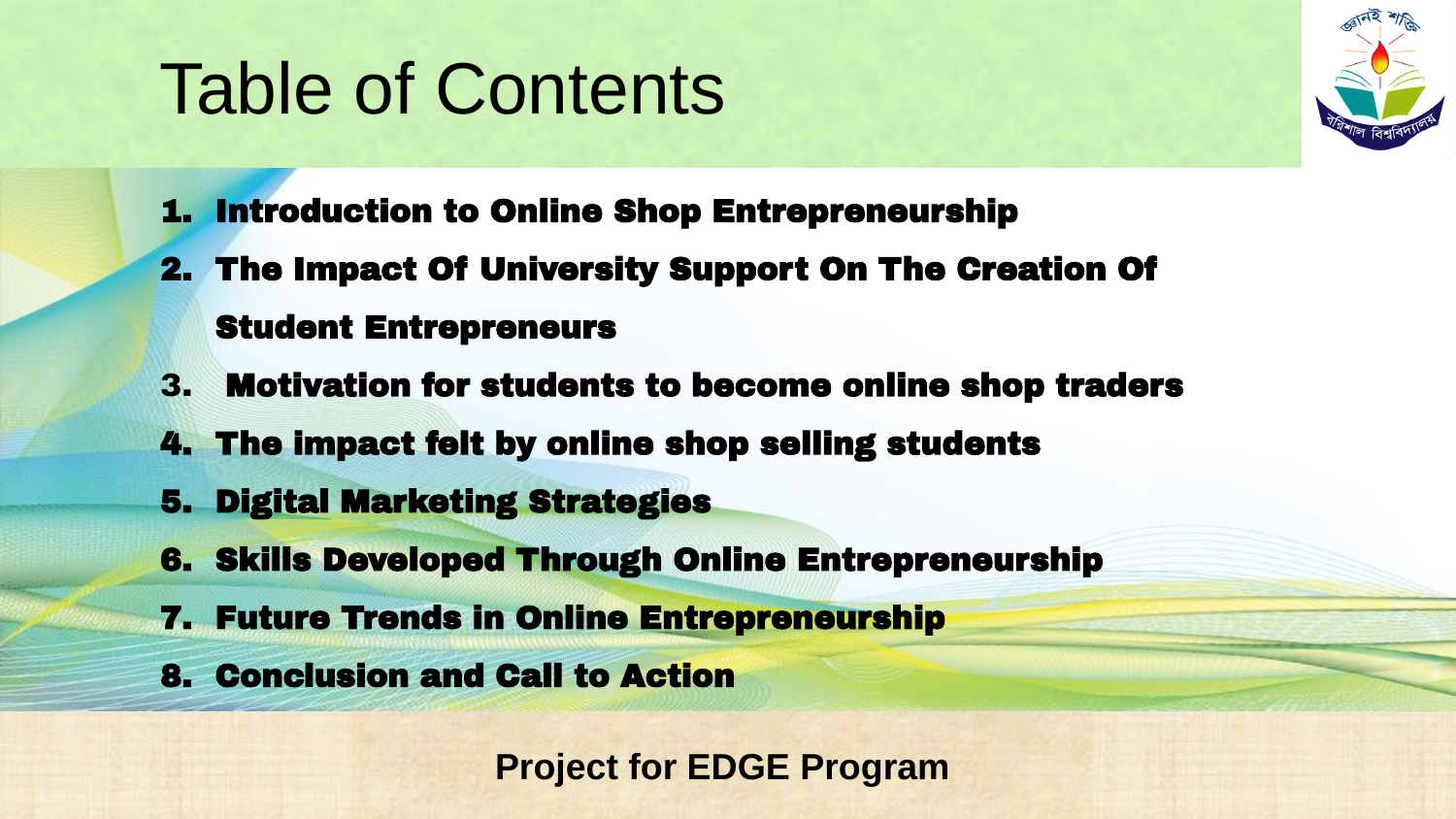

Table of Contents
Introduction to Online Shop Entrepreneurship
The Impact Of University Support On The Creation Of Student Entrepreneurs
 Motivation for students to become online shop traders
The impact felt by online shop selling students
Digital Marketing Strategies
Skills Developed Through Online Entrepreneurship
Future Trends in Online Entrepreneurship
Conclusion and Call to Action